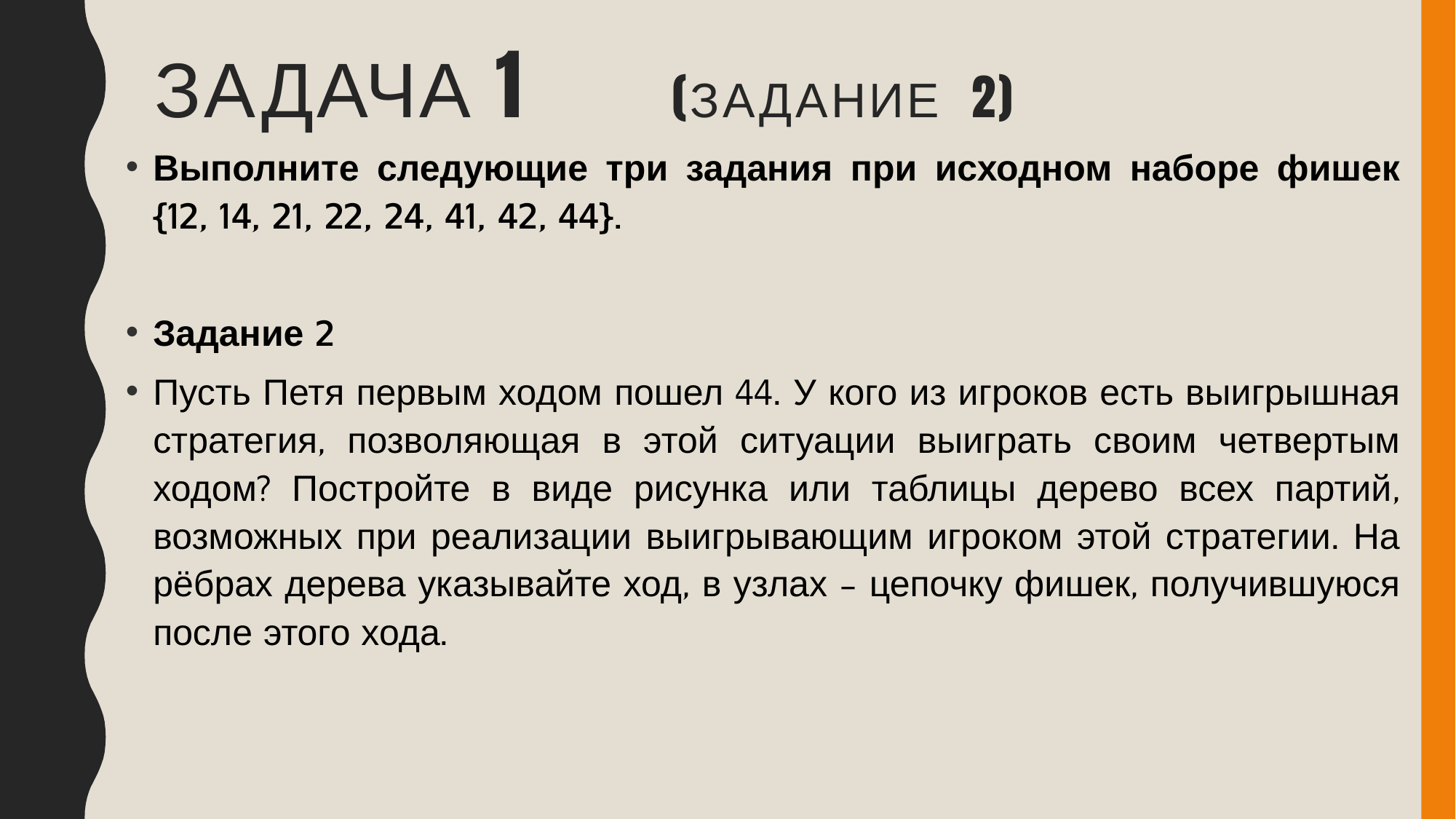

# Задача 1       (задание  2)
Выполните следующие три задания при исходном наборе фишек {12, 14, 21, 22, 24, 41, 42, 44}.

Задание 2
Пусть Петя первым ходом пошел 44. У кого из игроков есть выигрышная стратегия, позволяющая в этой ситуации выиграть своим четвертым ходом? Постройте в виде рисунка или таблицы дерево всех партий, возможных при реализации выигрывающим игроком этой стратегии. На рёбрах дерева указывайте ход, в узлах – цепочку фишек, получившуюся после этого хода.